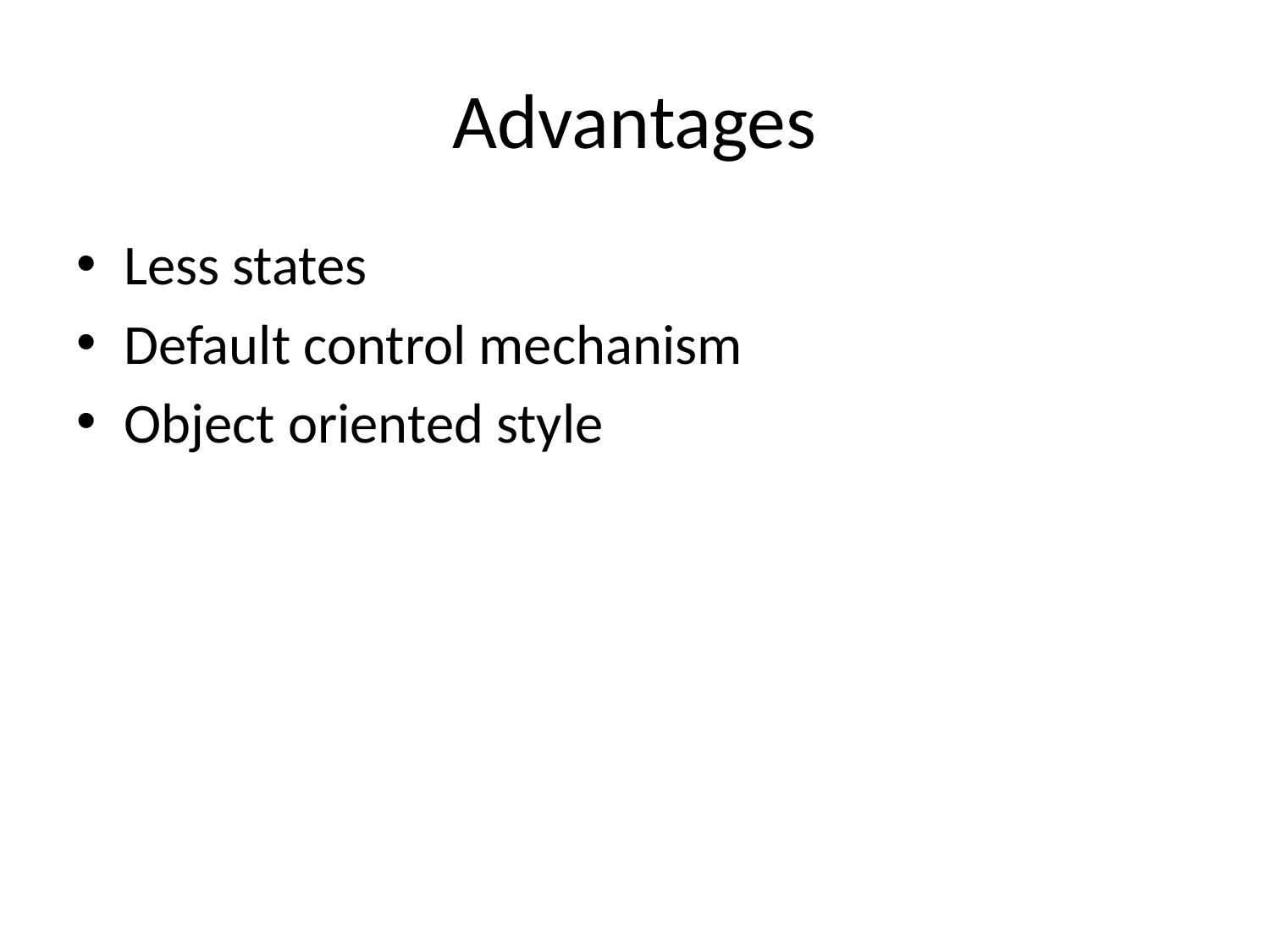

# Advantages
Less states
Default control mechanism
Object oriented style